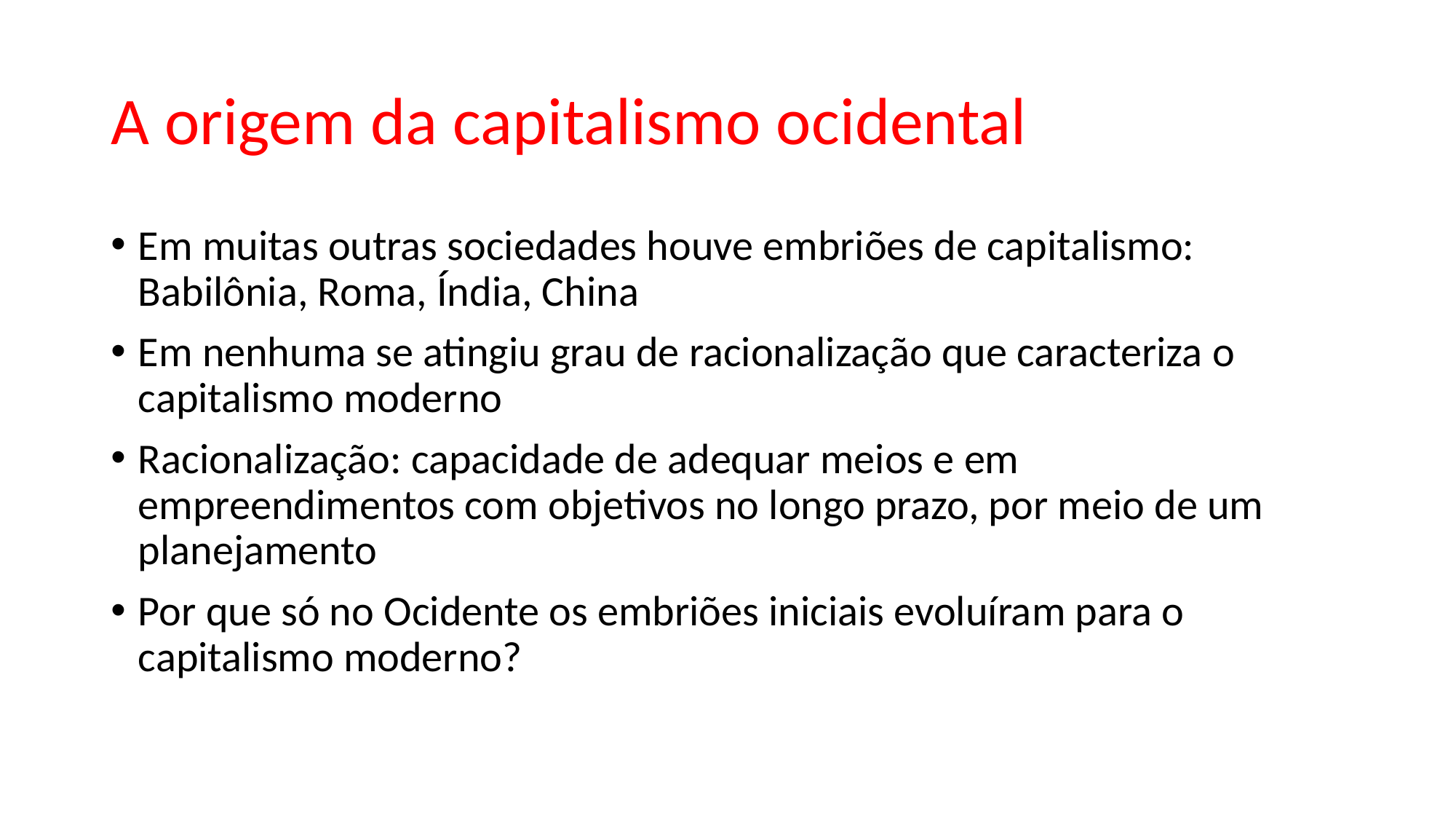

# A origem da capitalismo ocidental
Em muitas outras sociedades houve embriões de capitalismo: Babilônia, Roma, Índia, China
Em nenhuma se atingiu grau de racionalização que caracteriza o capitalismo moderno
Racionalização: capacidade de adequar meios e em empreendimentos com objetivos no longo prazo, por meio de um planejamento
Por que só no Ocidente os embriões iniciais evoluíram para o capitalismo moderno?